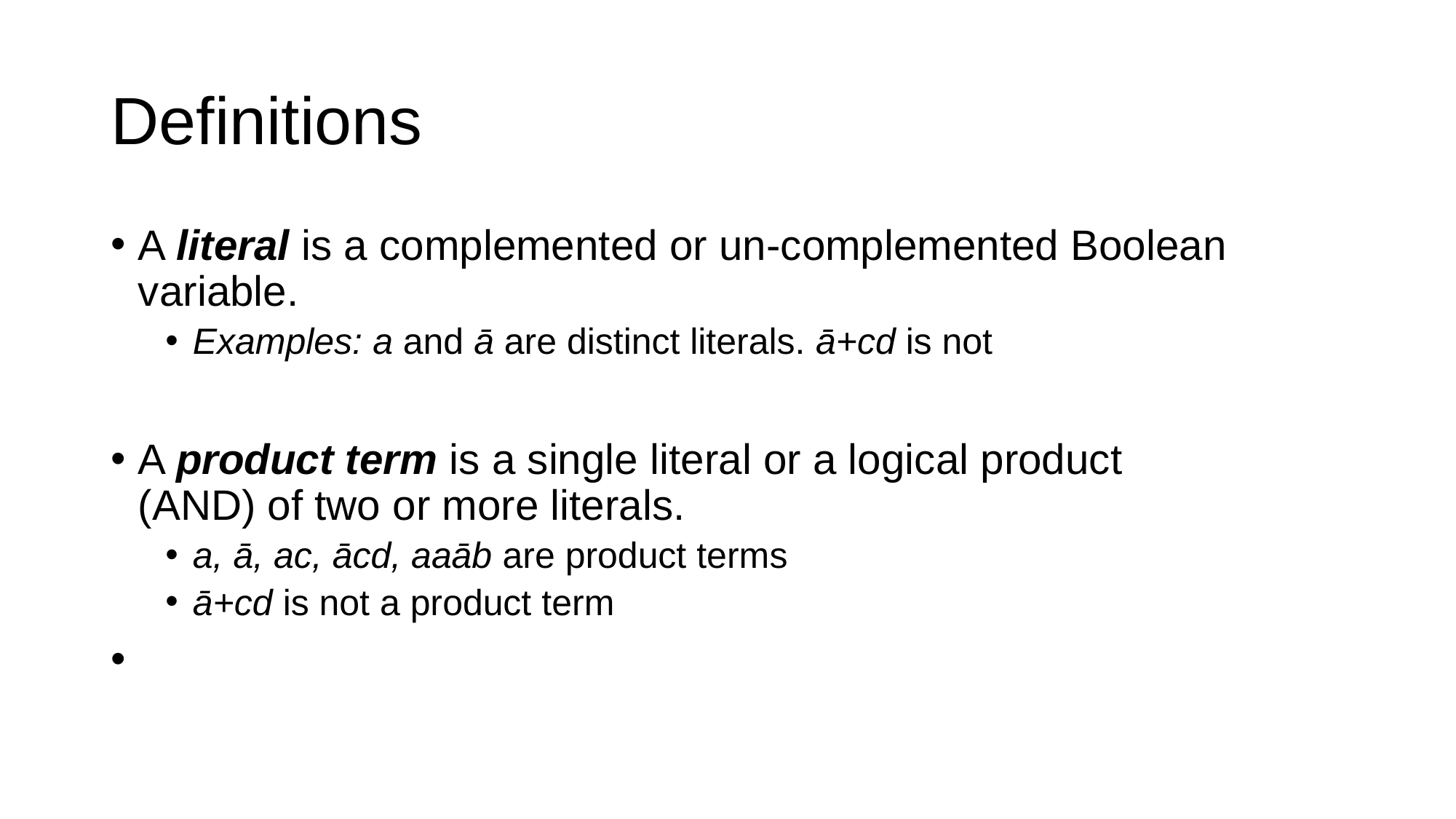

# Definitions
A literal is a complemented or un-complemented Boolean
variable.
Examples: a and ā are distinct literals. ā+cd is not

A product term is a single literal or a logical product
(AND) of two or more literals.
a, ā, ac, ācd, aaāb are product terms
ā+cd is not a product term